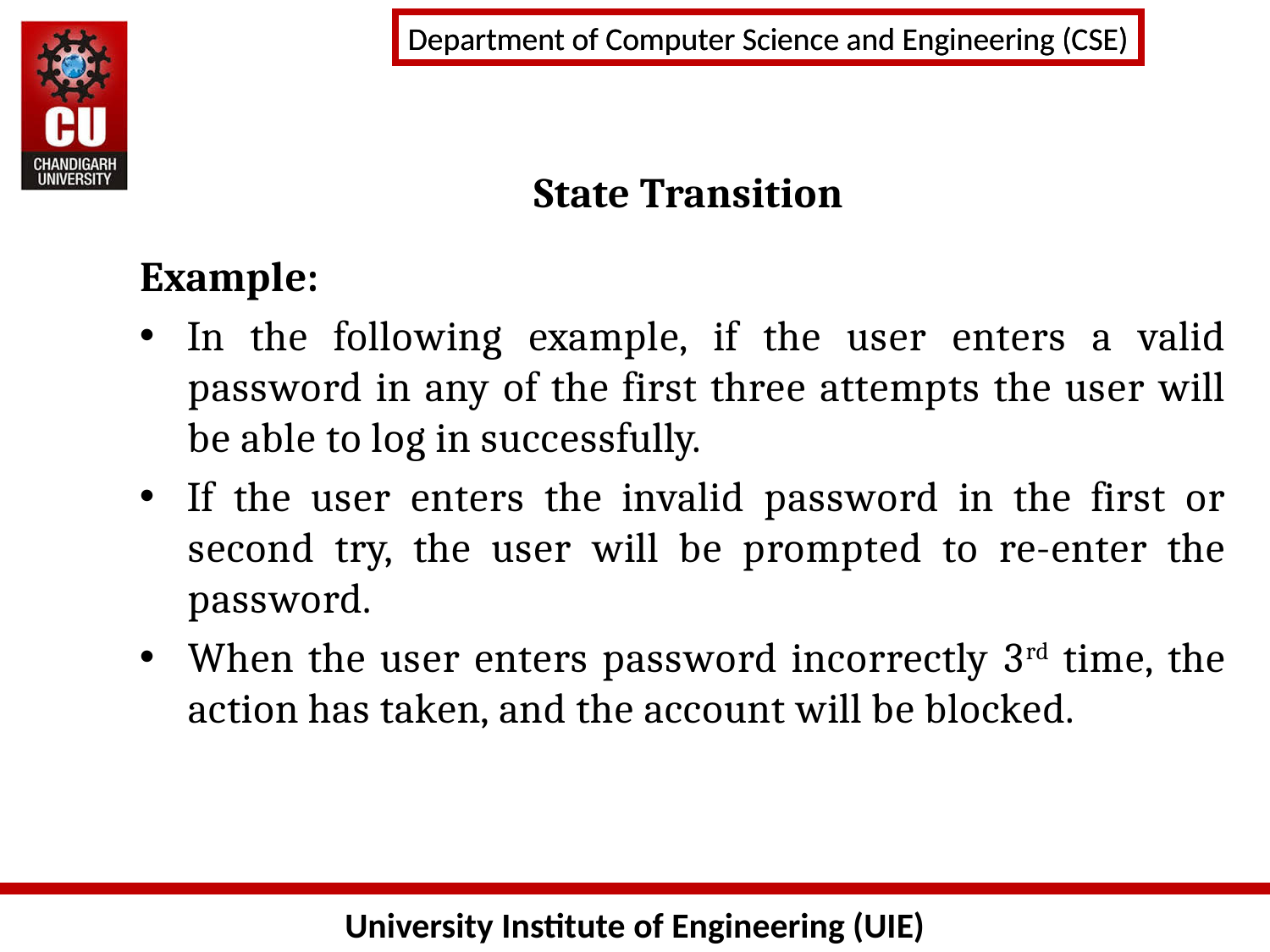

# State Transition
Example:
In the following example, if the user enters a valid password in any of the first three attempts the user will be able to log in successfully.
If the user enters the invalid password in the first or second try, the user will be prompted to re-enter the password.
When the user enters password incorrectly 3rd time, the action has taken, and the account will be blocked.